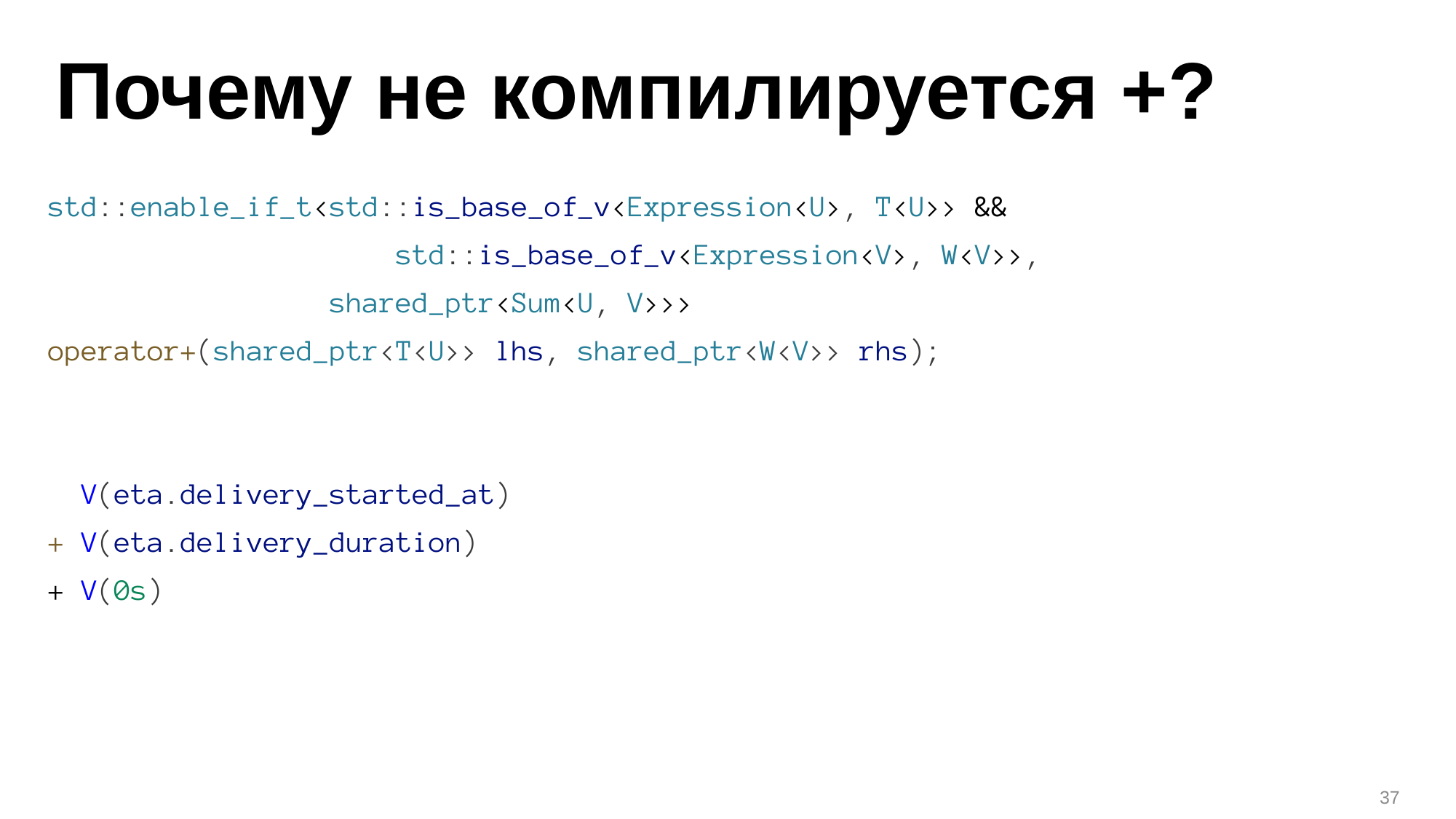

# Почему не компилируется +?
std::enable_if_t<std::is_base_of_v<Expression<U>, T<U>> &&
                     std::is_base_of_v<Expression<V>, W<V>>,
                 shared_ptr<Sum<U, V>>>
operator+(shared_ptr<T<U>> lhs, shared_ptr<W<V>> rhs);

  V(eta.delivery_started_at)
+ V(eta.delivery_duration)
+ V(0s)

37